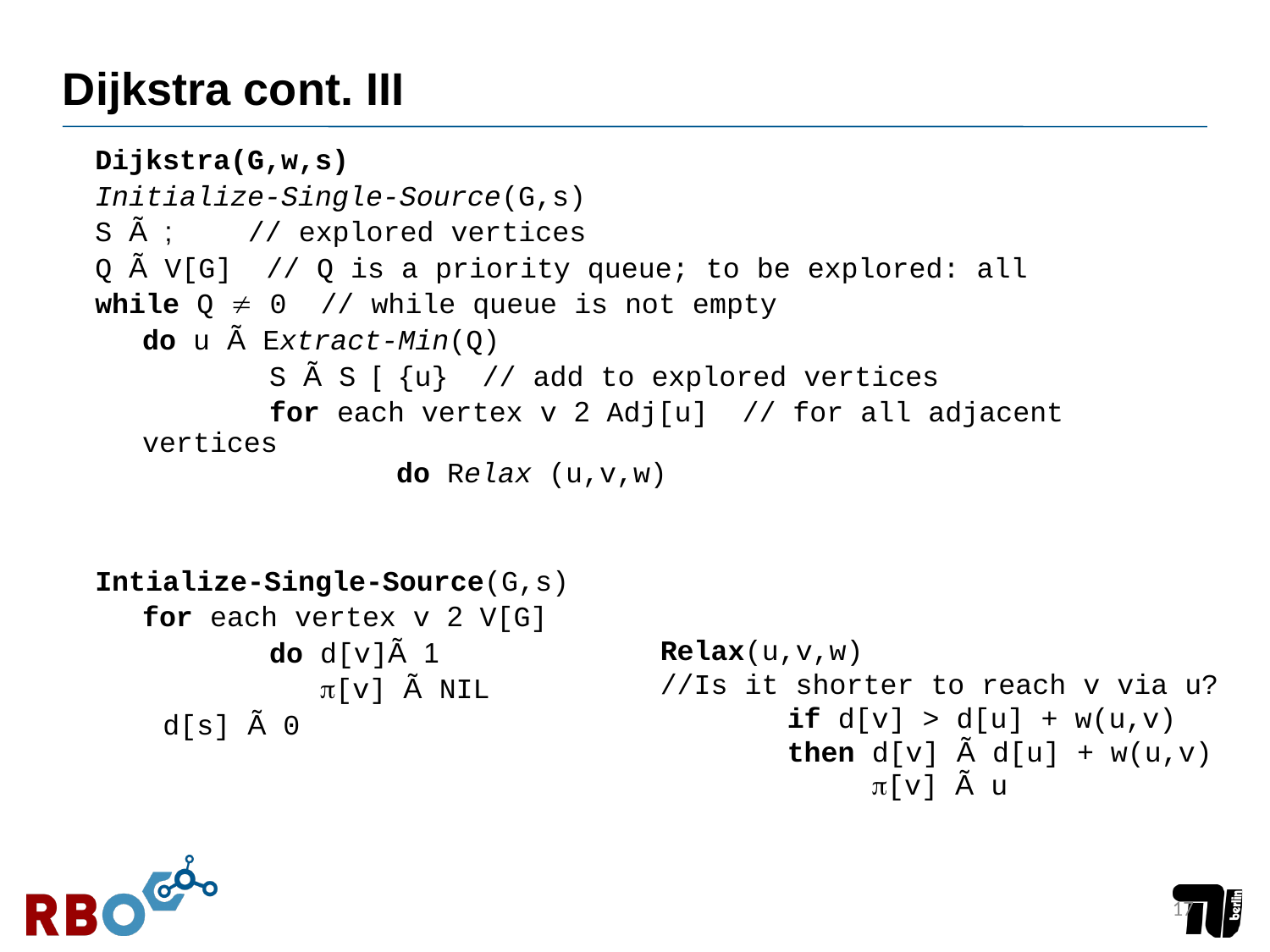

# Dijkstra cont. III
Dijkstra(G,w,s)
Initialize-Single-Source(G,s)
S Ã ;     // explored vertices
Q Ã V[G]  // Q is a priority queue; to be explored: all
while Q ≠ 0  // while queue is not empty
	do u Ã Extract-Min(Q)
		S Ã S [ {u}  // add to explored vertices
		for each vertex v 2 Adj[u]  // for all adjacent vertices
		do Relax (u,v,w)

Intialize-Single-Source(G,s)
	for each vertex v 2 V[G]
		do d[v]Ã 1
		   π[v] Ã NIL
    d[s] Ã 0

Relax(u,v,w)
//Is it shorter to reach v via u?
	if d[v] > d[u] + w(u,v)
	then d[v] Ã d[u] + w(u,v)
	     π[v] Ã u

17